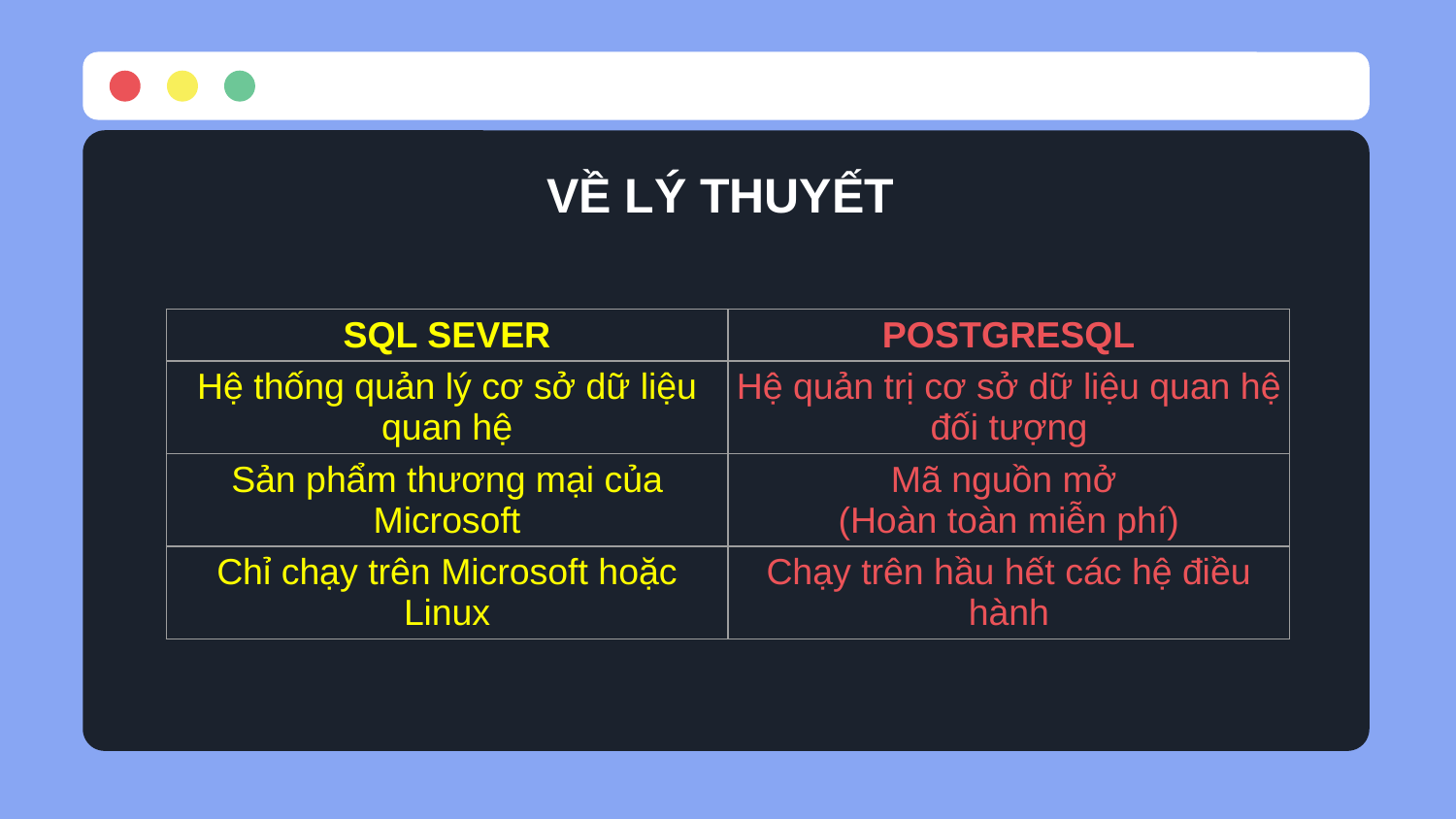

VỀ LÝ THUYẾT
| SQL SEVER | POSTGRESQL |
| --- | --- |
| Hệ thống quản lý cơ sở dữ liệu quan hệ | Hệ quản trị cơ sở dữ liệu quan hệ đối tượng |
| Sản phẩm thương mại của Microsoft | Mã nguồn mở (Hoàn toàn miễn phí) |
| Chỉ chạy trên Microsoft hoặc Linux | Chạy trên hầu hết các hệ điều hành |